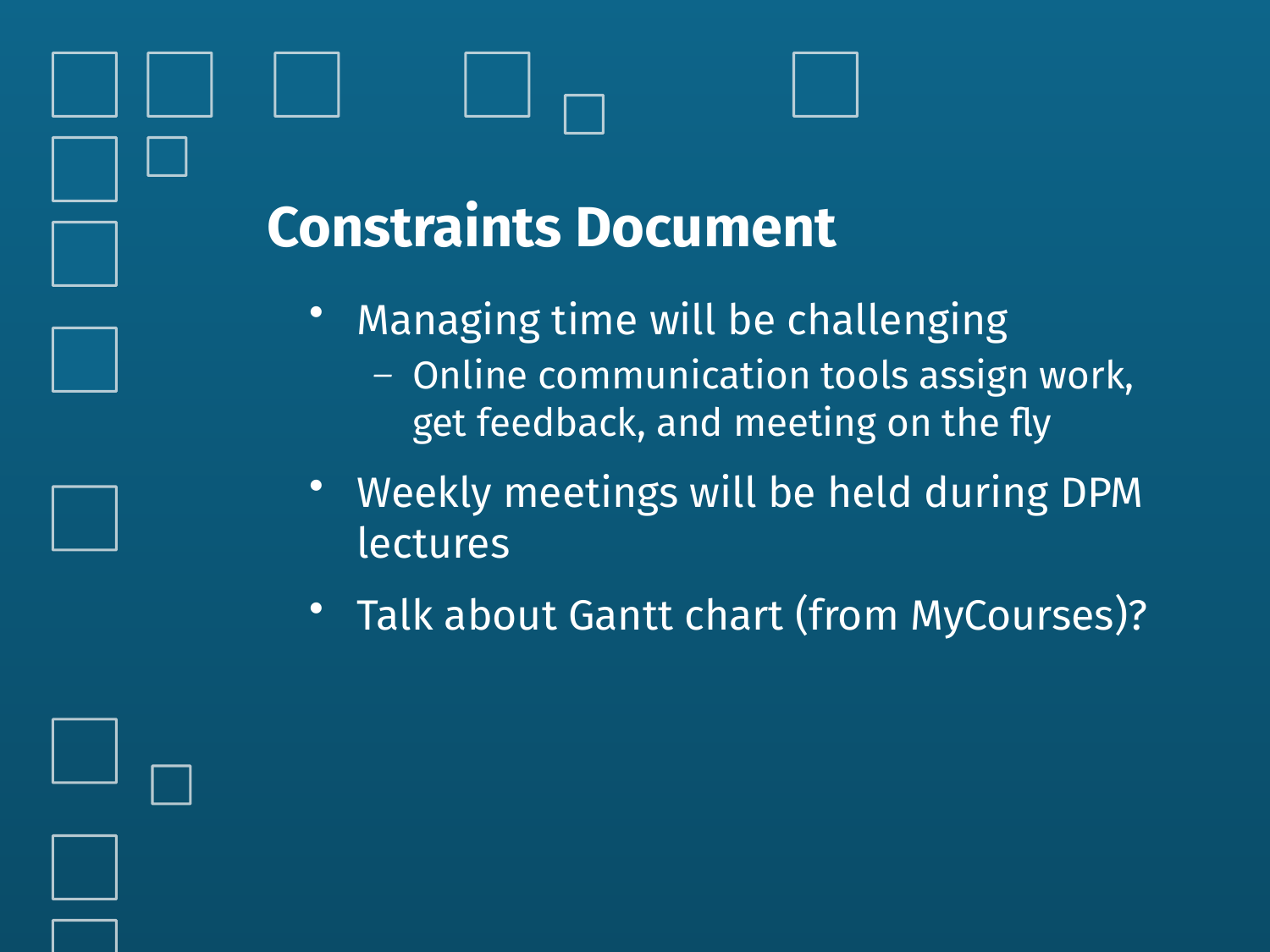

# Constraints Document
Managing time will be challenging
Online communication tools assign work, get feedback, and meeting on the fly
Weekly meetings will be held during DPM lectures
Talk about Gantt chart (from MyCourses)?